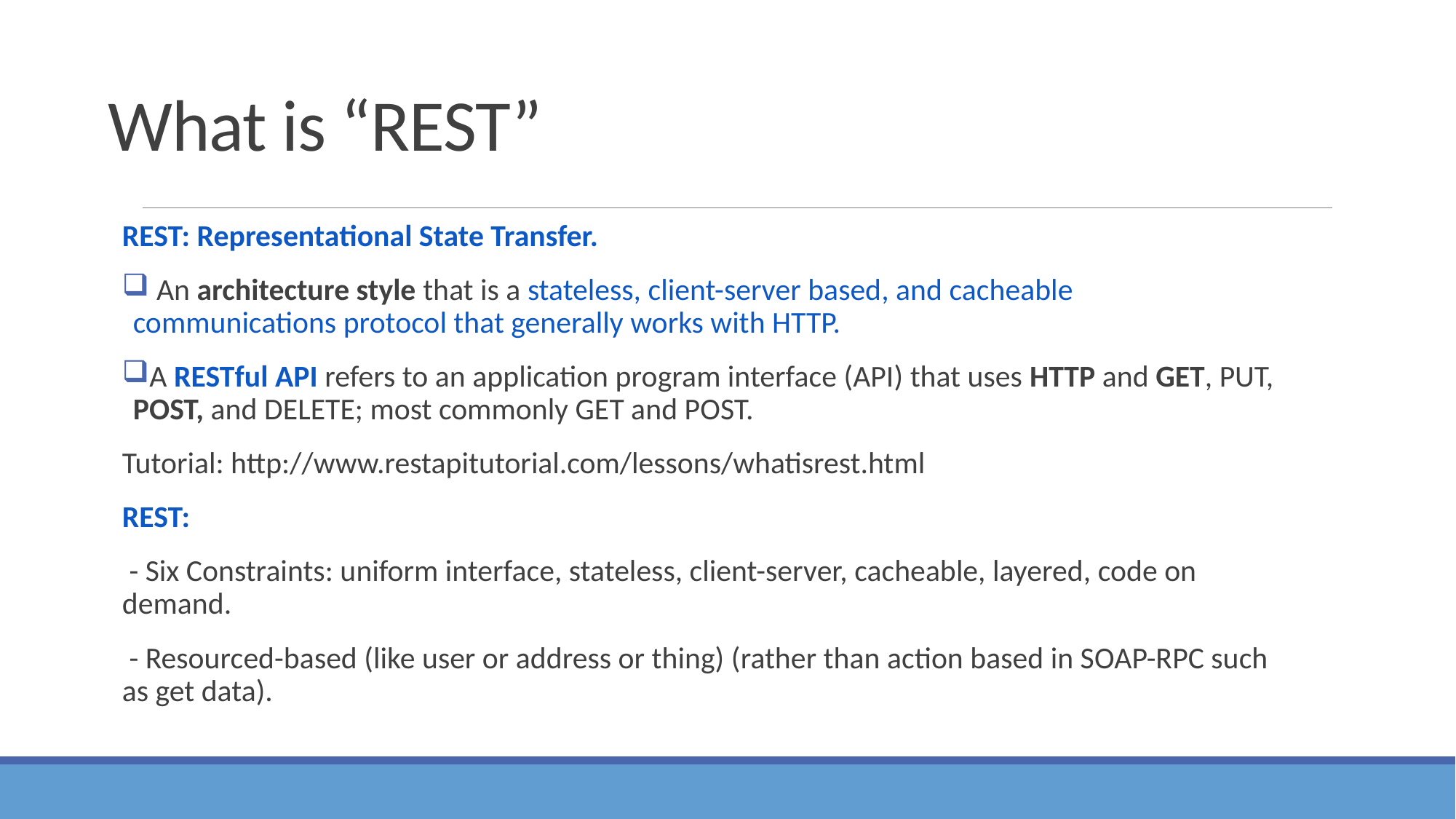

# What is “REST”
REST: Representational State Transfer.
 An architecture style that is a stateless, client-server based, and cacheable communications protocol that generally works with HTTP.
A RESTful API refers to an application program interface (API) that uses HTTP and GET, PUT, POST, and DELETE; most commonly GET and POST.
Tutorial: http://www.restapitutorial.com/lessons/whatisrest.html
REST:
 - Six Constraints: uniform interface, stateless, client-server, cacheable, layered, code on demand.
 - Resourced-based (like user or address or thing) (rather than action based in SOAP-RPC such as get data).